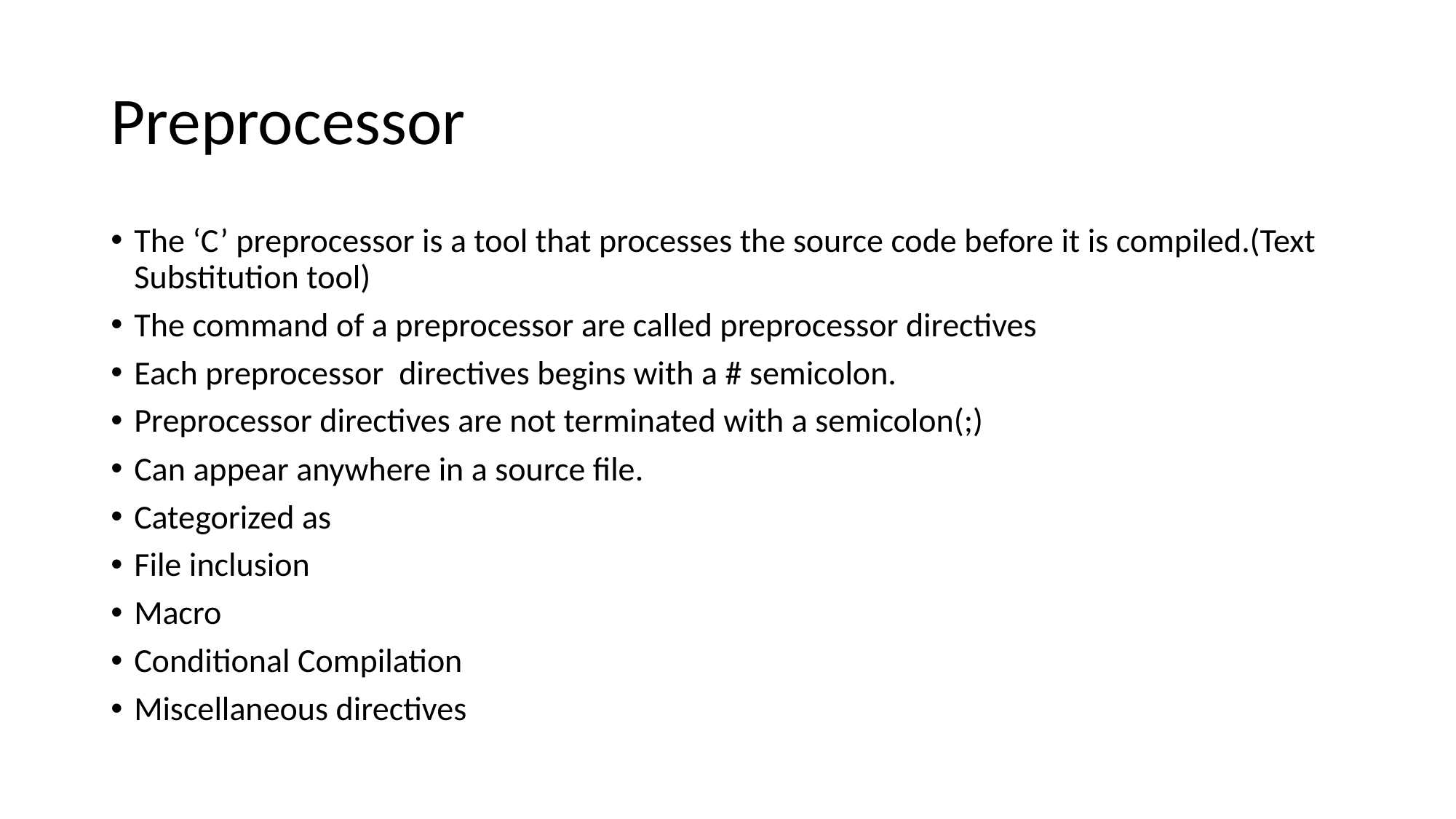

# Preprocessor
The ‘C’ preprocessor is a tool that processes the source code before it is compiled.(Text Substitution tool)
The command of a preprocessor are called preprocessor directives
Each preprocessor  directives begins with a # semicolon.
Preprocessor directives are not terminated with a semicolon(;)
Can appear anywhere in a source file.
Categorized as
File inclusion
Macro
Conditional Compilation
Miscellaneous directives